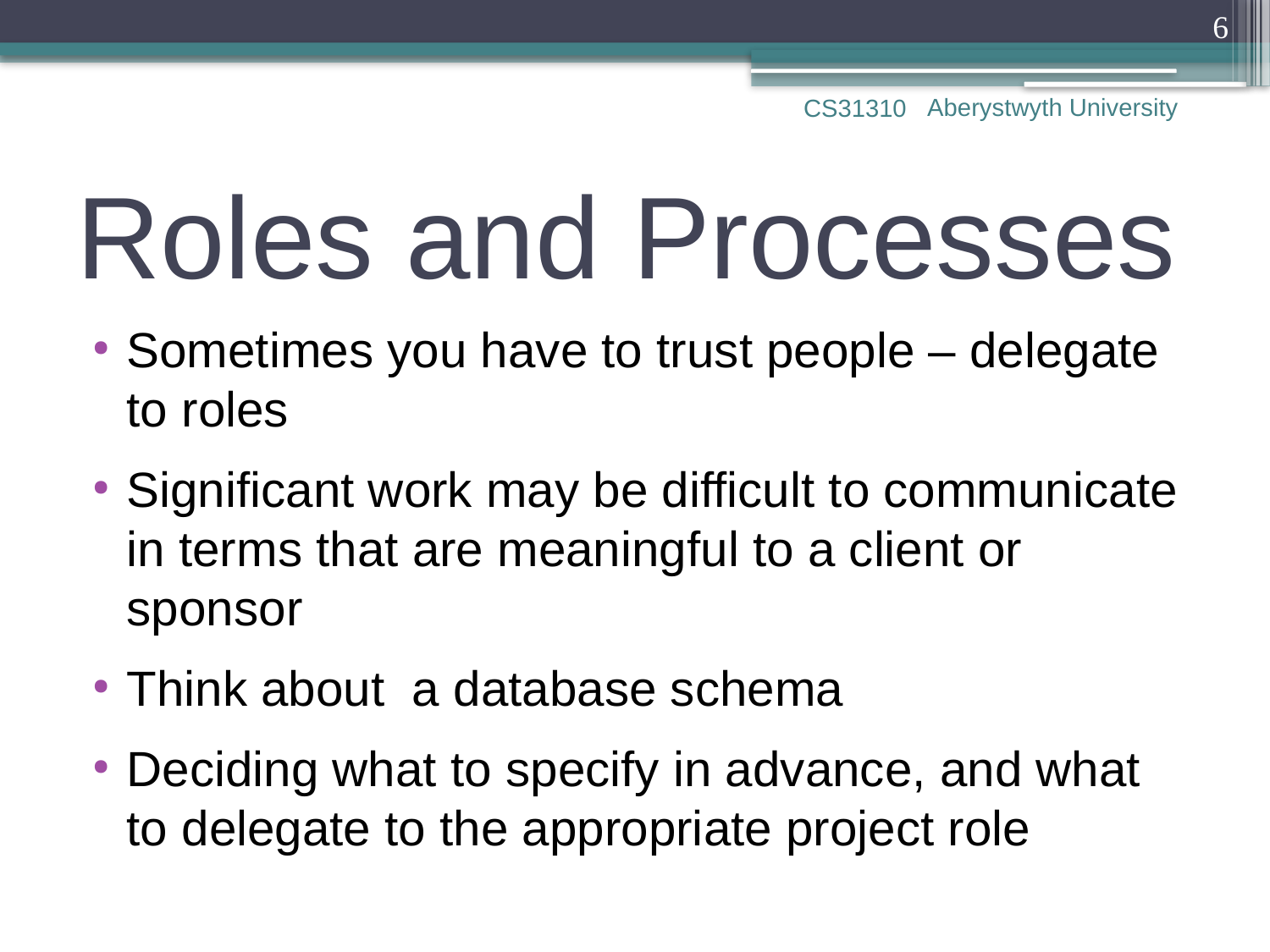

6
Aberystwyth University
CS31310
# Roles and Processes
Sometimes you have to trust people – delegate to roles
Significant work may be difficult to communicate in terms that are meaningful to a client or sponsor
Think about  a database schema
Deciding what to specify in advance, and what to delegate to the appropriate project role